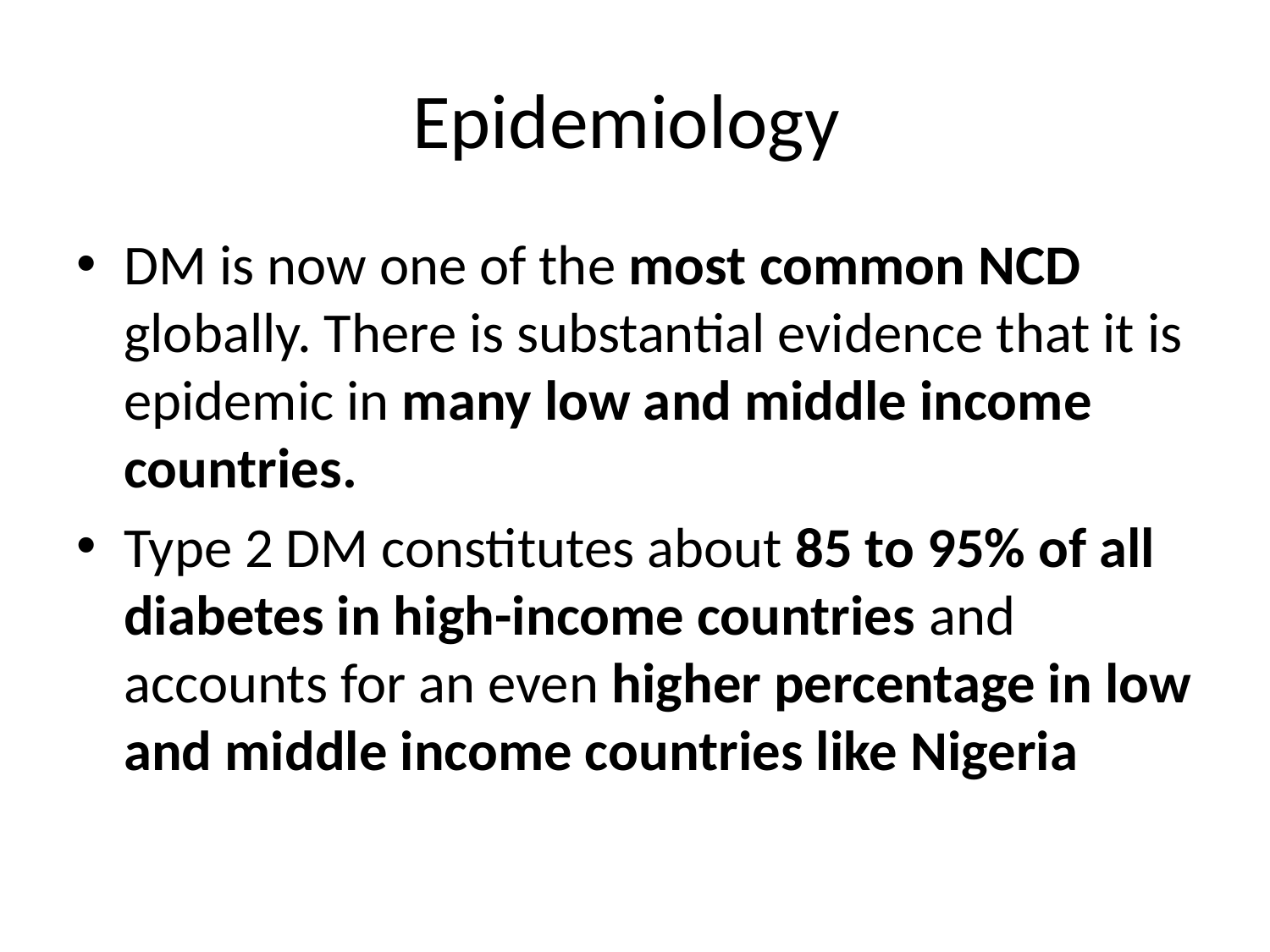

# Epidemiology
DM is now one of the most common NCD globally. There is substantial evidence that it is epidemic in many low and middle income countries.
Type 2 DM constitutes about 85 to 95% of all diabetes in high-income countries and accounts for an even higher percentage in low and middle income countries like Nigeria